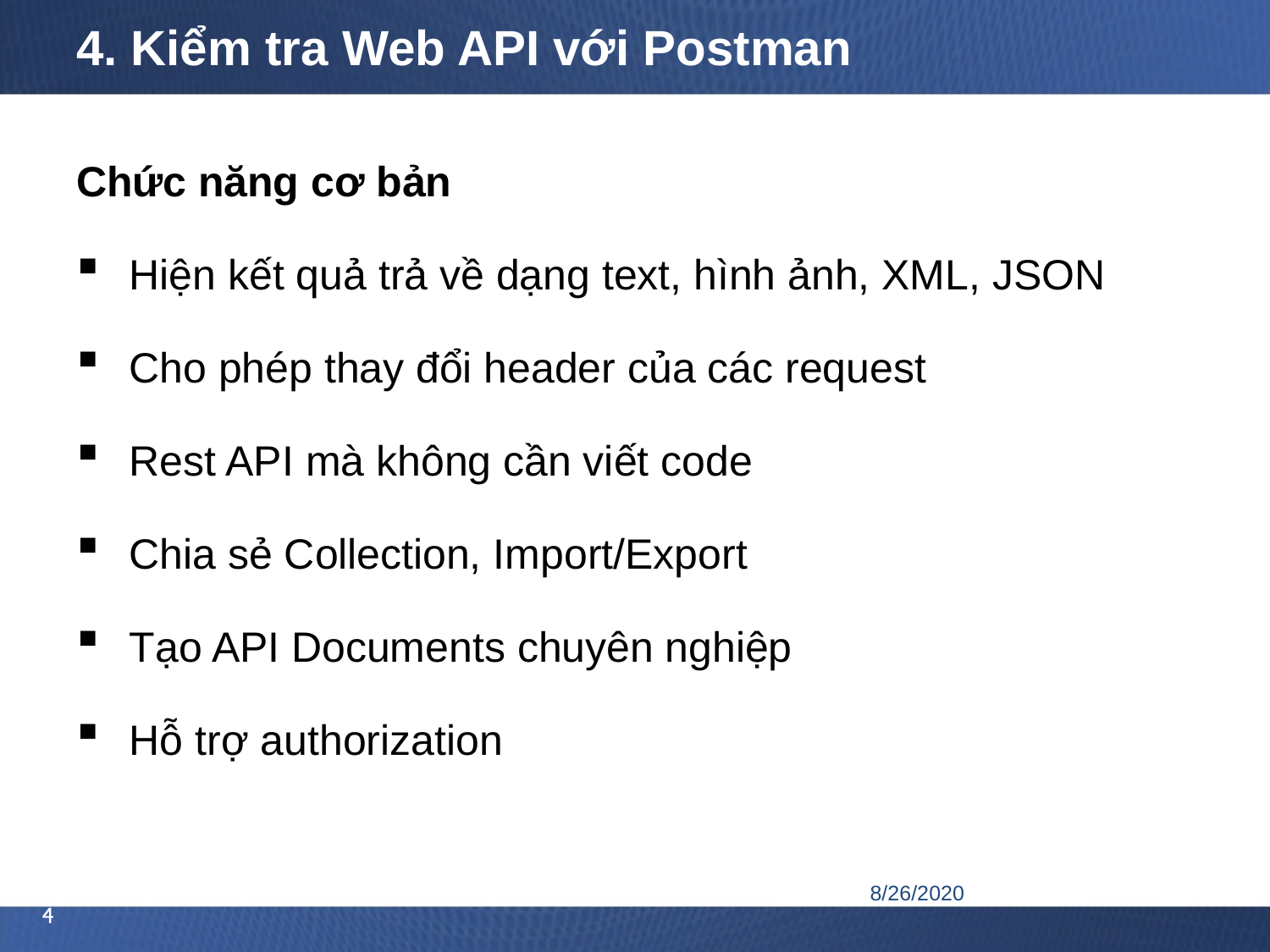

# 4. Kiểm tra Web API với Postman
Chức năng cơ bản
Hiện kết quả trả về dạng text, hình ảnh, XML, JSON
Cho phép thay đổi header của các request
Rest API mà không cần viết code
Chia sẻ Collection, Import/Export
Tạo API Documents chuyên nghiệp
Hỗ trợ authorization

8/26/2020
24